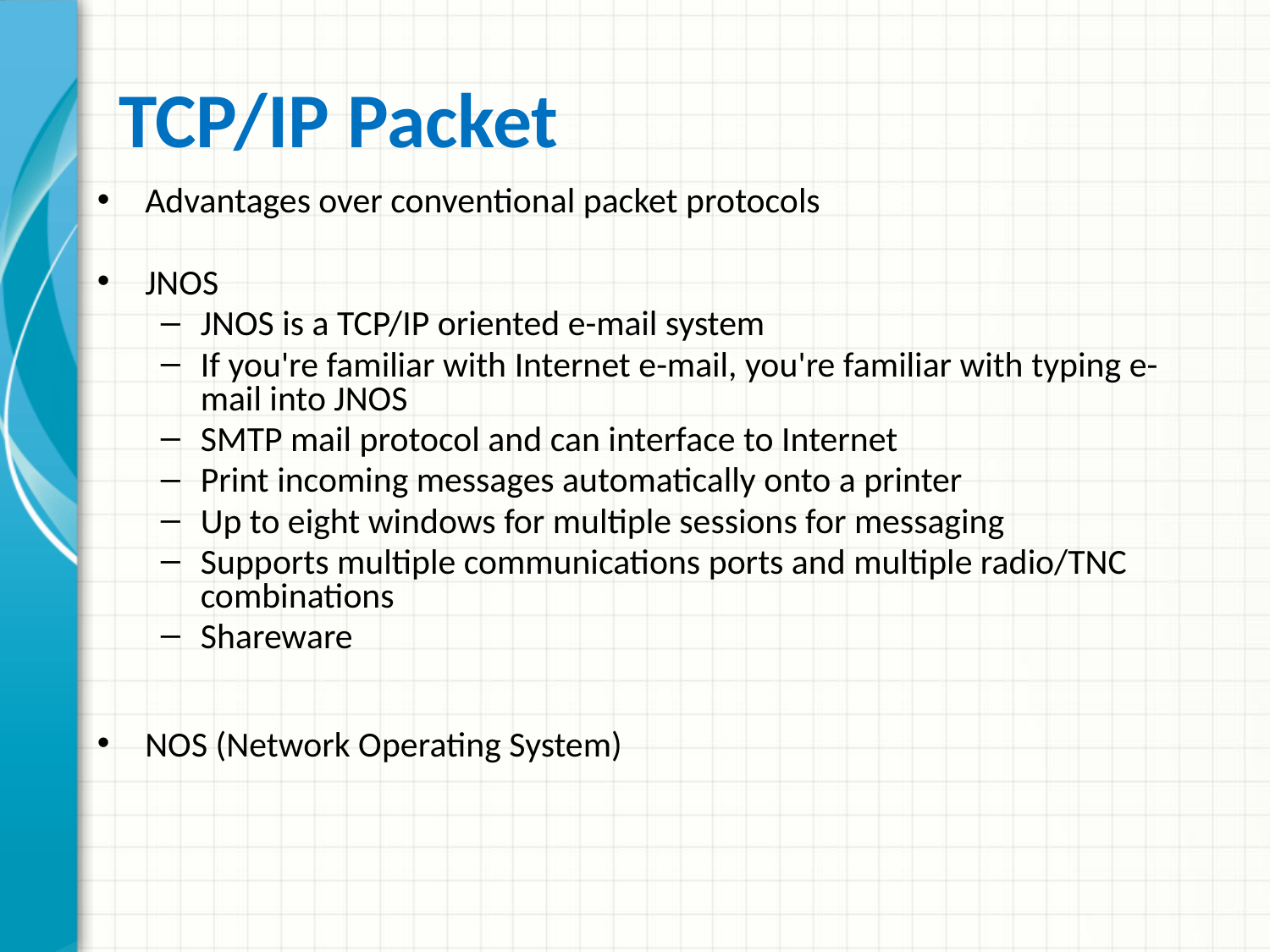

# TCP/IP Packet
Advantages over conventional packet protocols

JNOS
JNOS is a TCP/IP oriented e-mail system
If you're familiar with Internet e-mail, you're familiar with typing e-mail into JNOS
SMTP mail protocol and can interface to Internet
Print incoming messages automatically onto a printer
Up to eight windows for multiple sessions for messaging
Supports multiple communications ports and multiple radio/TNC combinations
Shareware

NOS (Network Operating System)